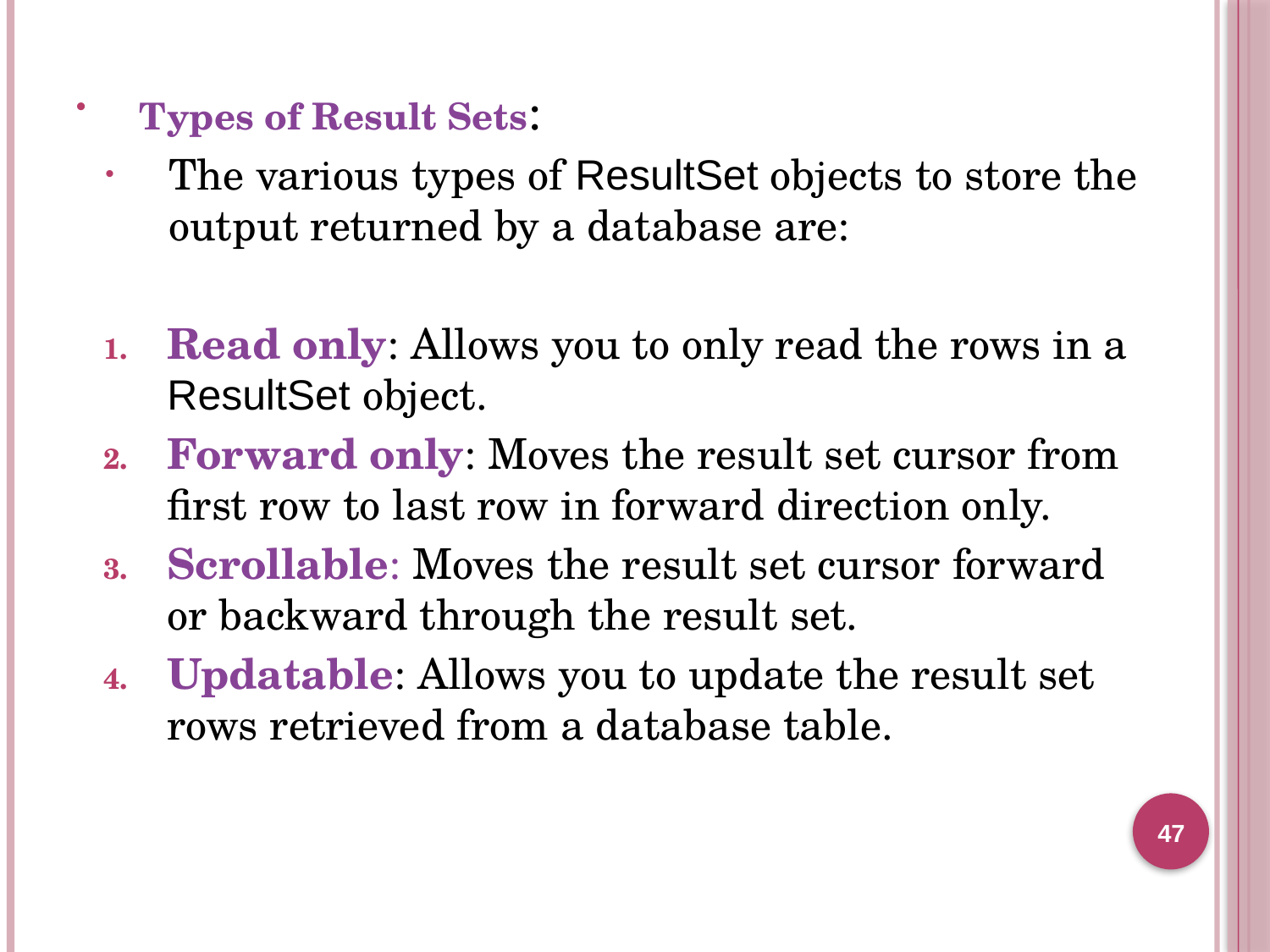

Types of Result Sets:
The various types of ResultSet objects to store the output returned by a database are:

Read only: Allows you to only read the rows in a ResultSet object.
Forward only: Moves the result set cursor from first row to last row in forward direction only.
Scrollable: Moves the result set cursor forward or backward through the result set.
Updatable: Allows you to update the result set rows retrieved from a database table.

47